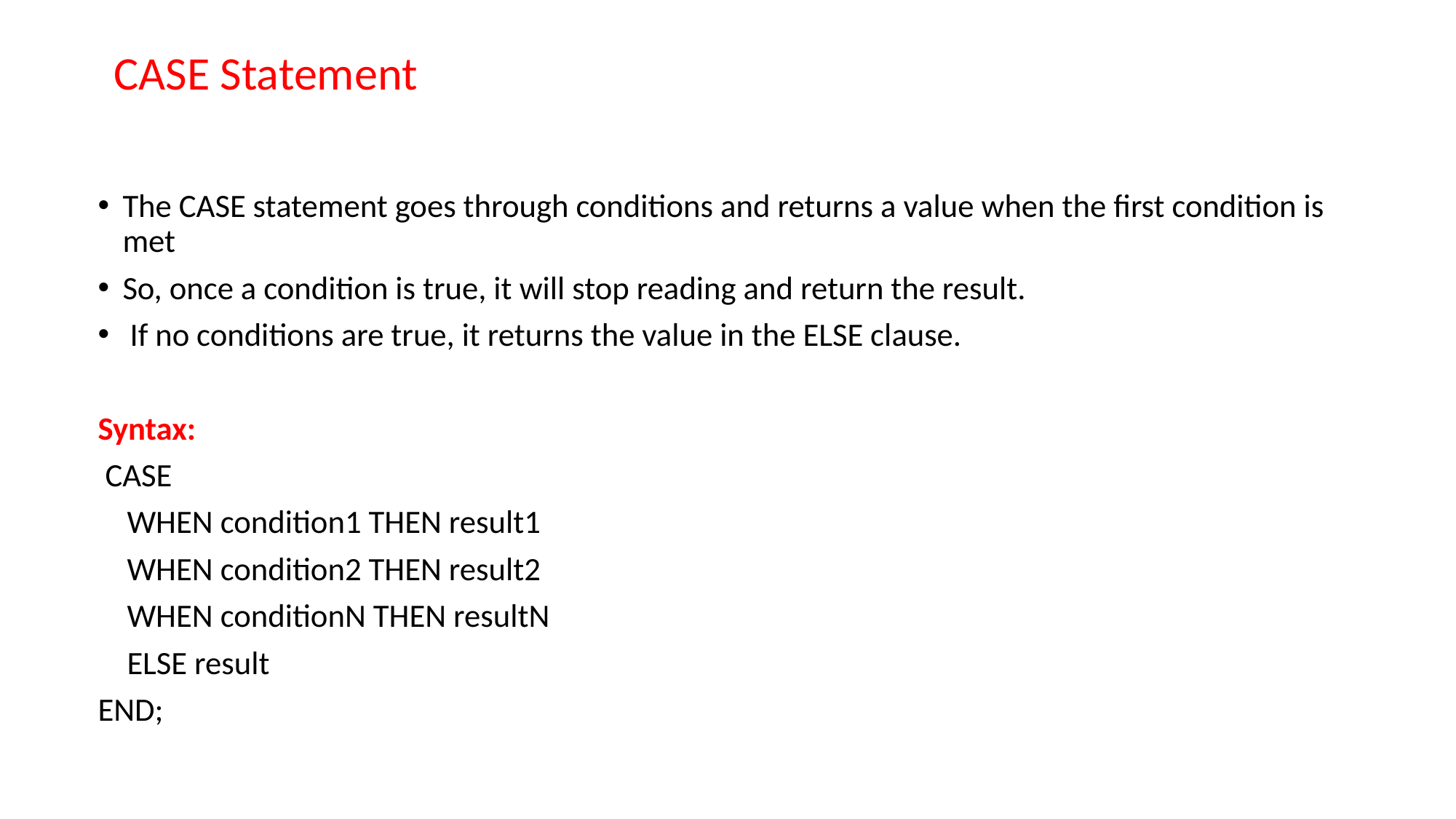

# CASE Statement
The CASE statement goes through conditions and returns a value when the first condition is met
So, once a condition is true, it will stop reading and return the result.
 If no conditions are true, it returns the value in the ELSE clause.

Syntax:
 CASE
    WHEN condition1 THEN result1
    WHEN condition2 THEN result2
    WHEN conditionN THEN resultN
    ELSE result
END;